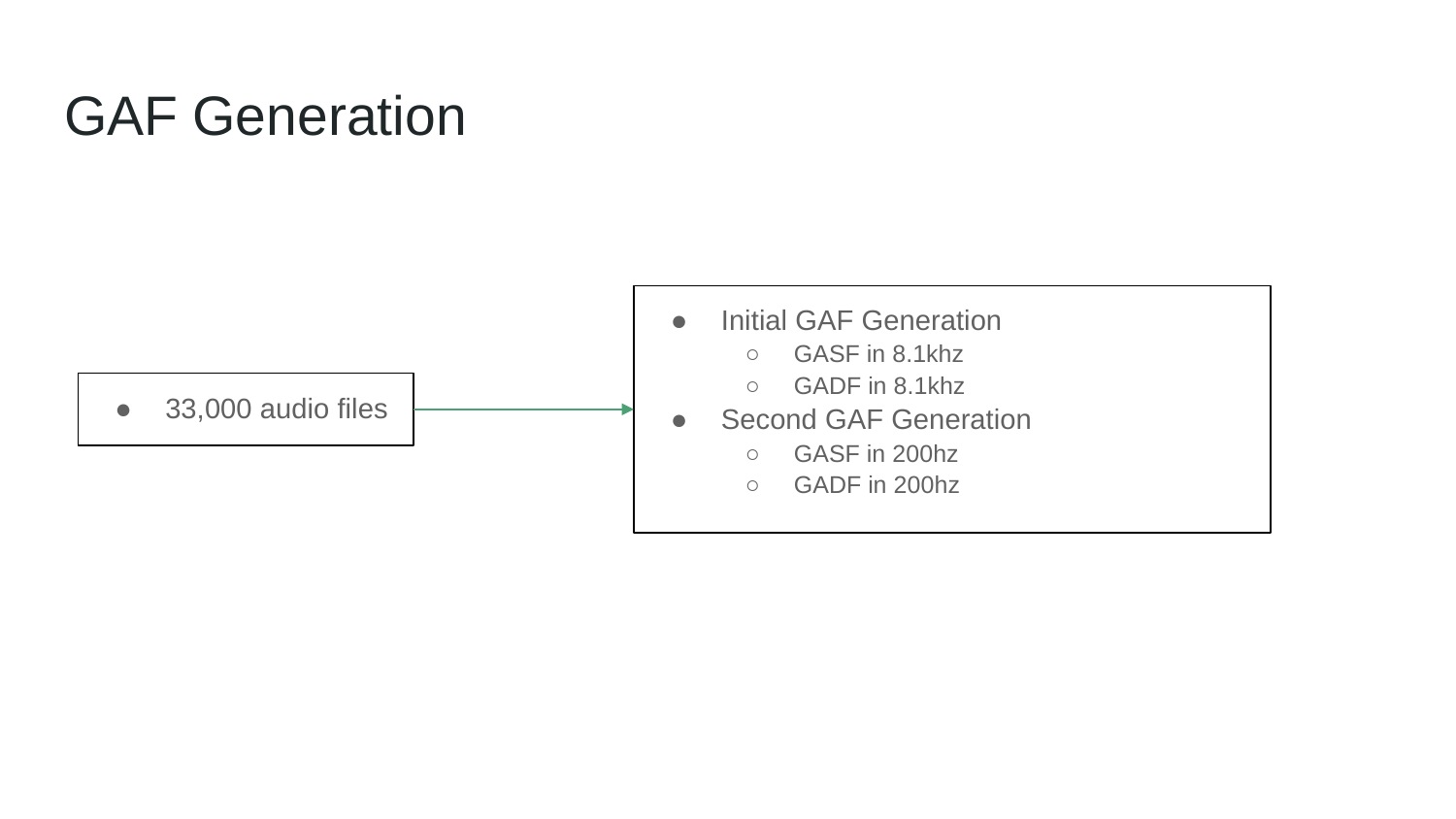

# GAF Generation
Initial GAF Generation
GASF in 8.1khz
GADF in 8.1khz
Second GAF Generation
GASF in 200hz
GADF in 200hz
33,000 audio files